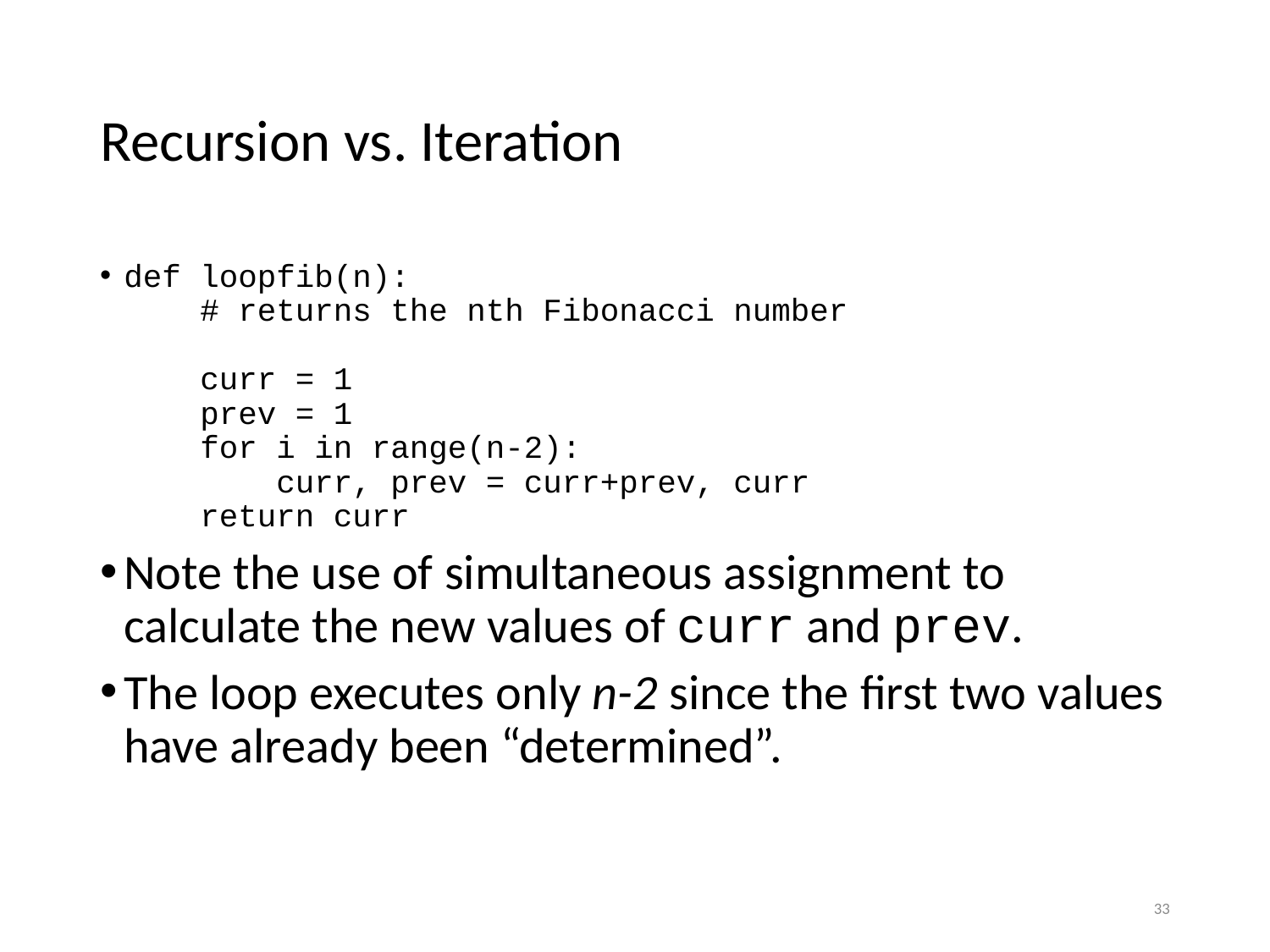

# Recursion vs. Iteration
def loopfib(n):
    # returns the nth Fibonacci number
    curr = 1
    prev = 1
    for i in range(n-2):
        curr, prev = curr+prev, curr
    return curr
Note the use of simultaneous assignment to calculate the new values of curr and prev.
The loop executes only n-2 since the first two values have already been “determined”.
33